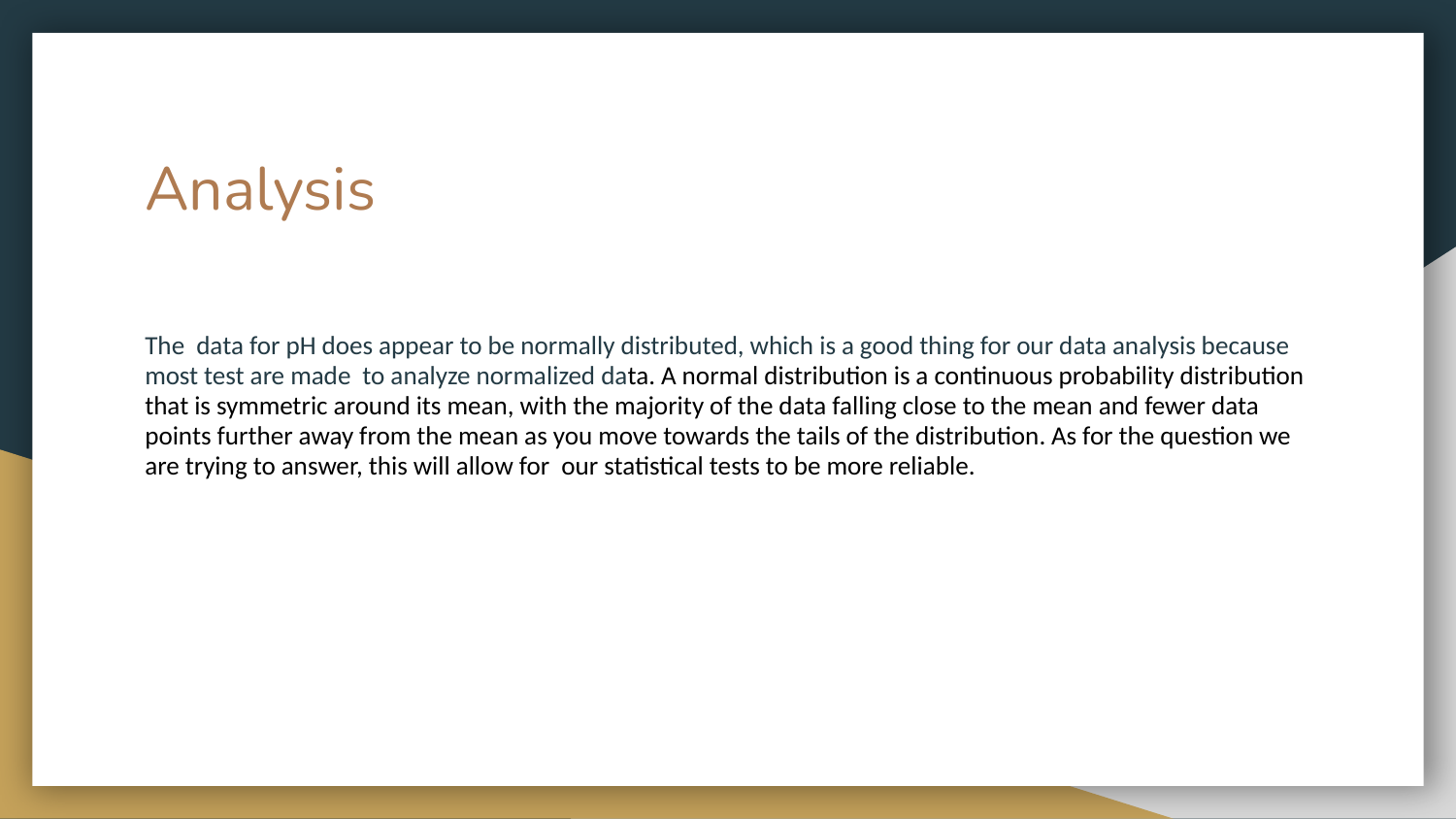

# Analysis
The  data for pH does appear to be normally distributed, which is a good thing for our data analysis because most test are made  to analyze normalized data. A normal distribution is a continuous probability distribution that is symmetric around its mean, with the majority of the data falling close to the mean and fewer data points further away from the mean as you move towards the tails of the distribution. As for the question we are trying to answer, this will allow for  our statistical tests to be more reliable.